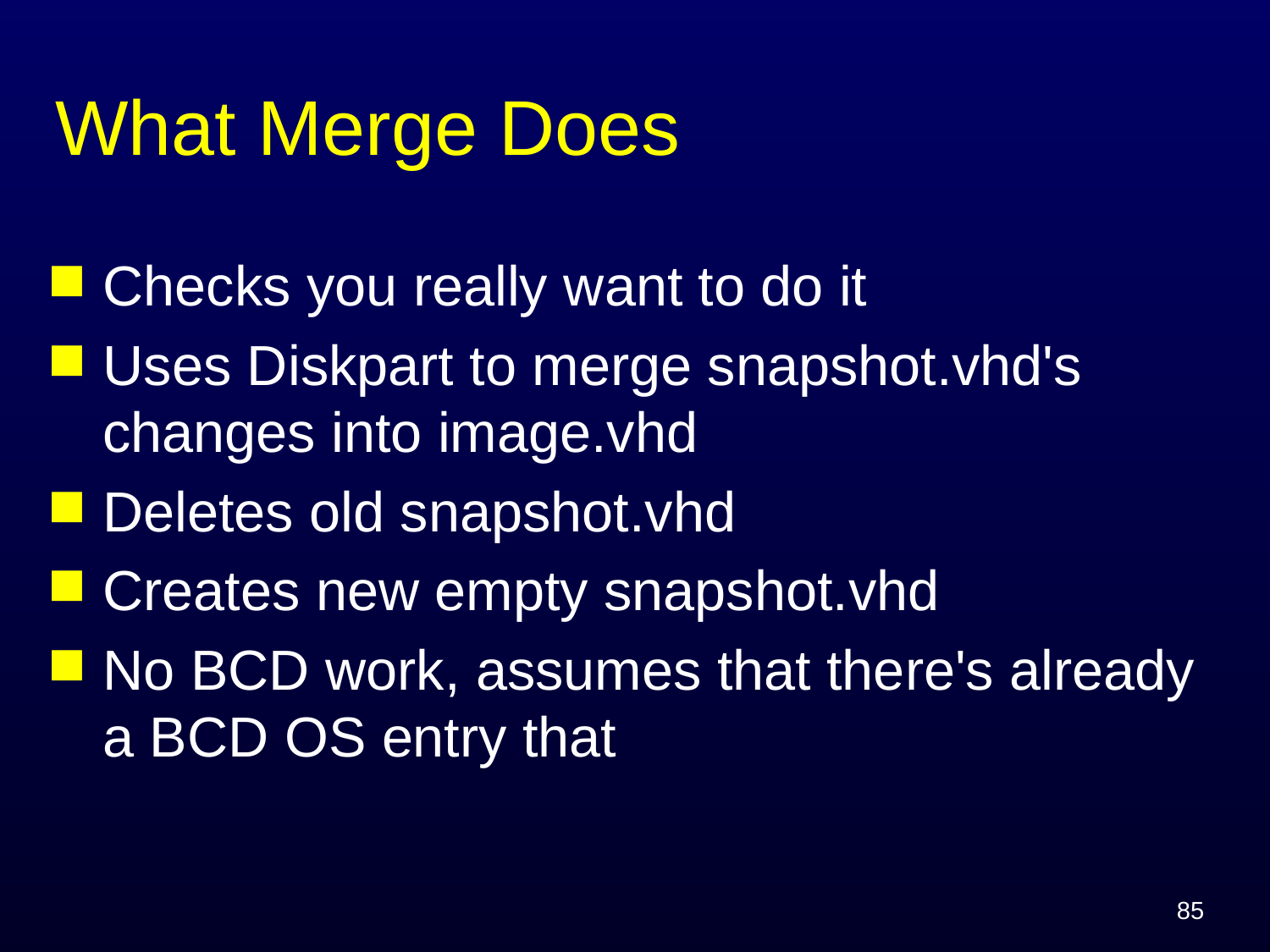

# What Merge Does
Checks you really want to do it
Uses Diskpart to merge snapshot.vhd's changes into image.vhd
Deletes old snapshot.vhd
Creates new empty snapshot.vhd
No BCD work, assumes that there's already a BCD OS entry that
85